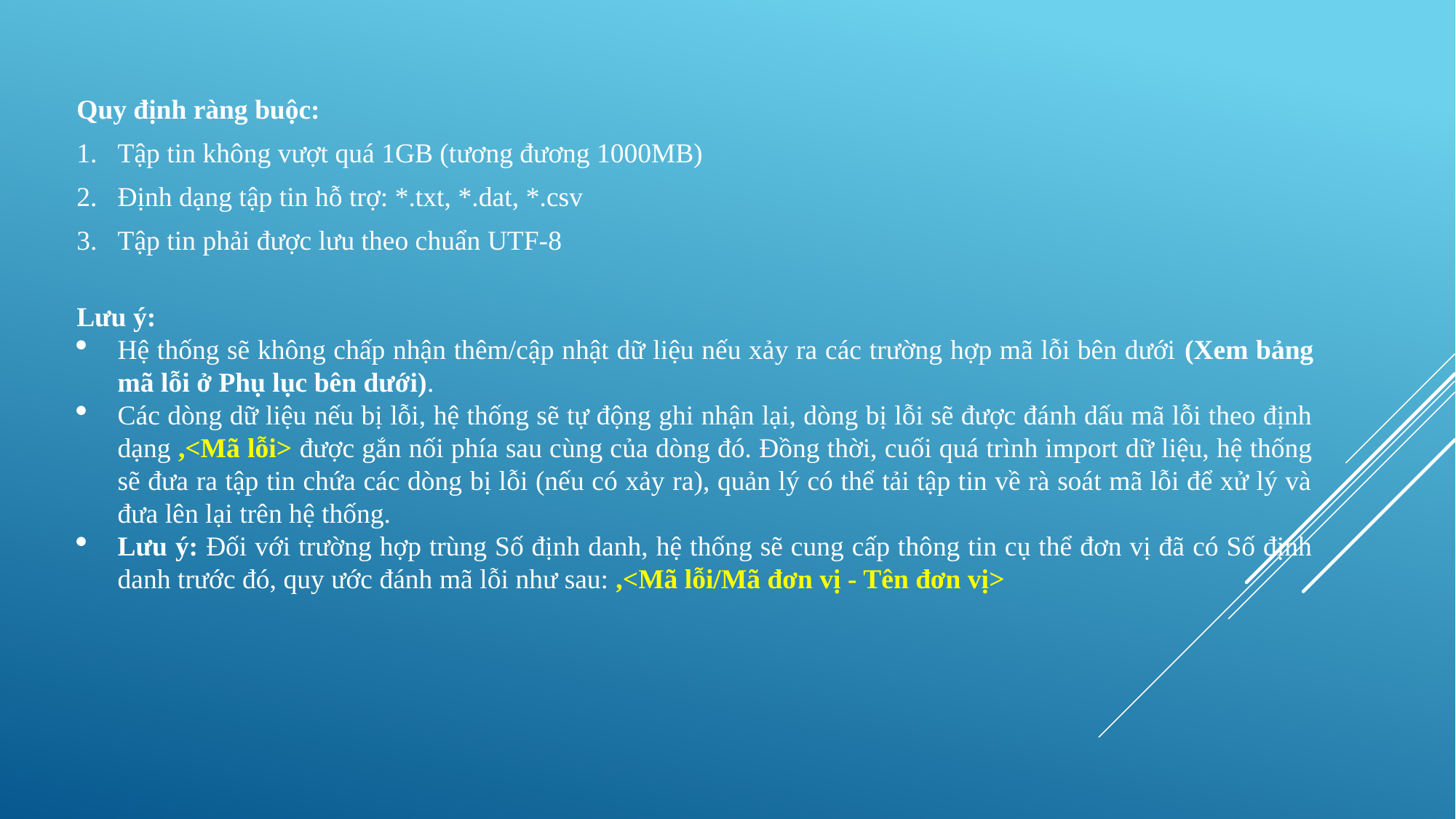

Quy định ràng buộc:
Tập tin không vượt quá 1GB (tương đương 1000MB)
Định dạng tập tin hỗ trợ: *.txt, *.dat, *.csv
Tập tin phải được lưu theo chuẩn UTF-8

Lưu ý:
Hệ thống sẽ không chấp nhận thêm/cập nhật dữ liệu nếu xảy ra các trường hợp mã lỗi bên dưới (Xem bảng mã lỗi ở Phụ lục bên dưới).
Các dòng dữ liệu nếu bị lỗi, hệ thống sẽ tự động ghi nhận lại, dòng bị lỗi sẽ được đánh dấu mã lỗi theo định dạng ,<Mã lỗi> được gắn nối phía sau cùng của dòng đó. Đồng thời, cuối quá trình import dữ liệu, hệ thống sẽ đưa ra tập tin chứa các dòng bị lỗi (nếu có xảy ra), quản lý có thể tải tập tin về rà soát mã lỗi để xử lý và đưa lên lại trên hệ thống.
Lưu ý: Đối với trường hợp trùng Số định danh, hệ thống sẽ cung cấp thông tin cụ thể đơn vị đã có Số định danh trước đó, quy ước đánh mã lỗi như sau: ,<Mã lỗi/Mã đơn vị - Tên đơn vị>